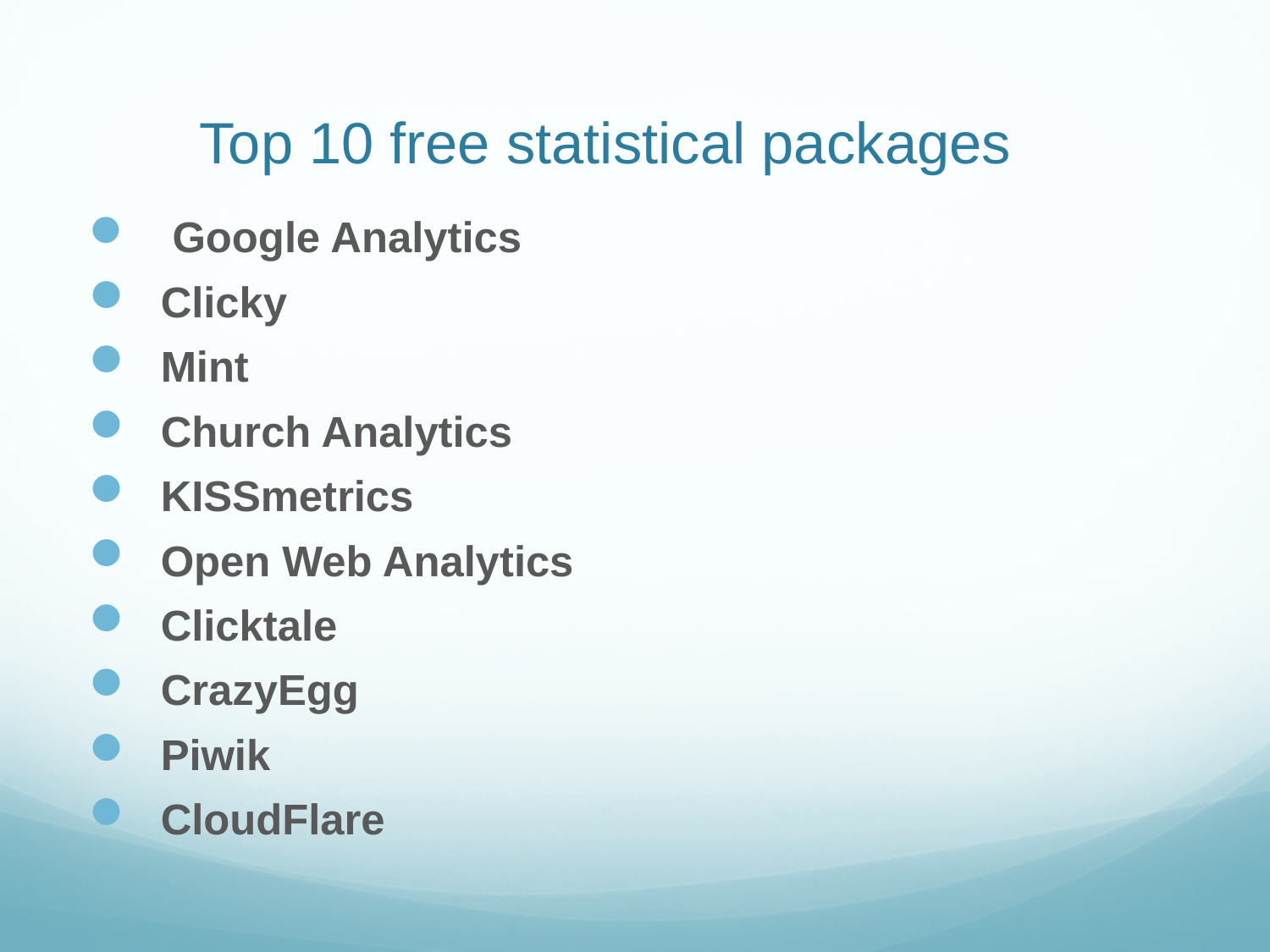

# Top 10 free statistical packages

 Google Analytics
Clicky
Mint
Church Analytics
KISSmetrics
Open Web Analytics
Clicktale
CrazyEgg
Piwik
CloudFlare